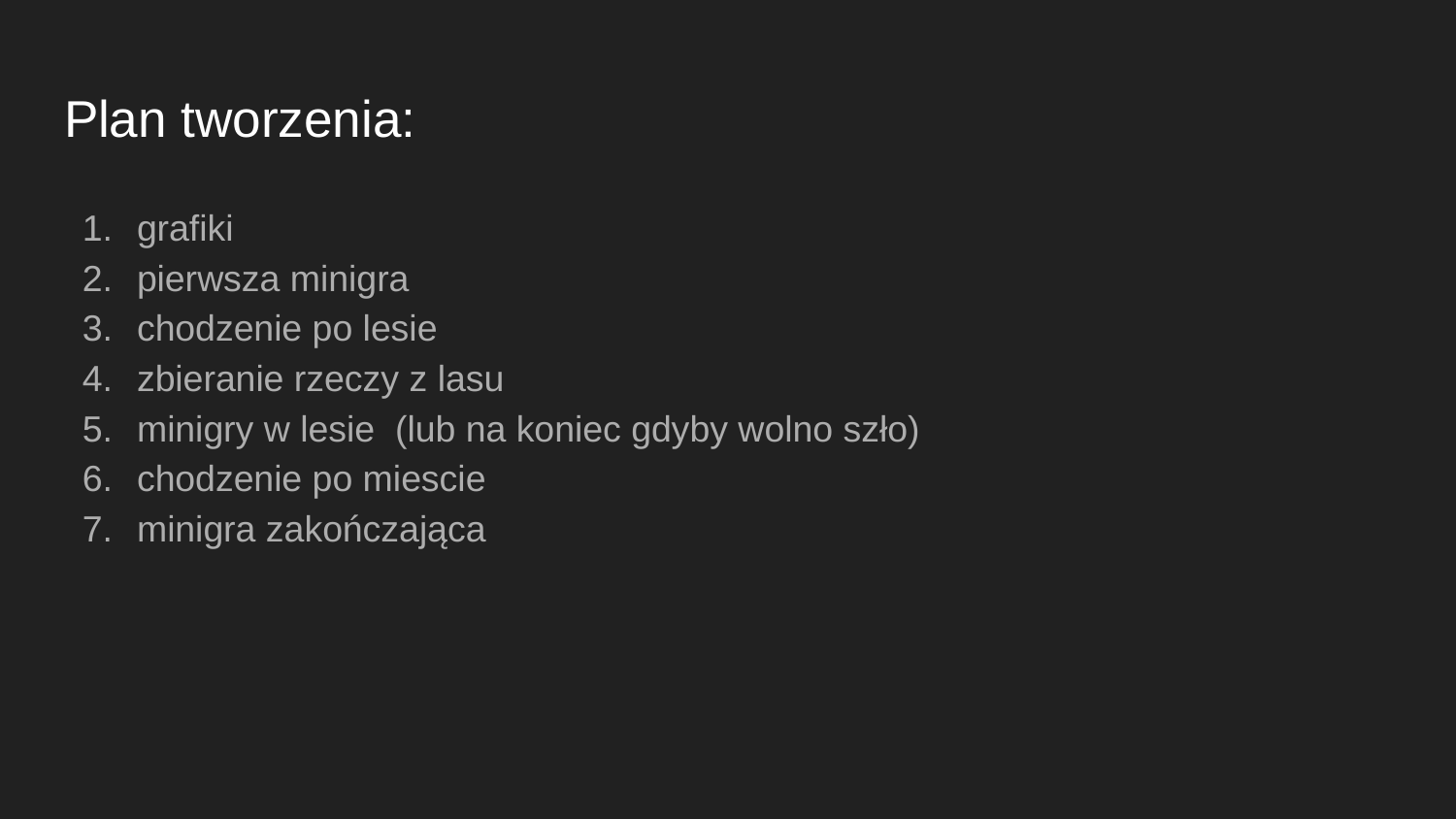

# Plan tworzenia:
grafiki
pierwsza minigra
chodzenie po lesie
zbieranie rzeczy z lasu
minigry w lesie  (lub na koniec gdyby wolno szło)
chodzenie po miescie
minigra zakończająca